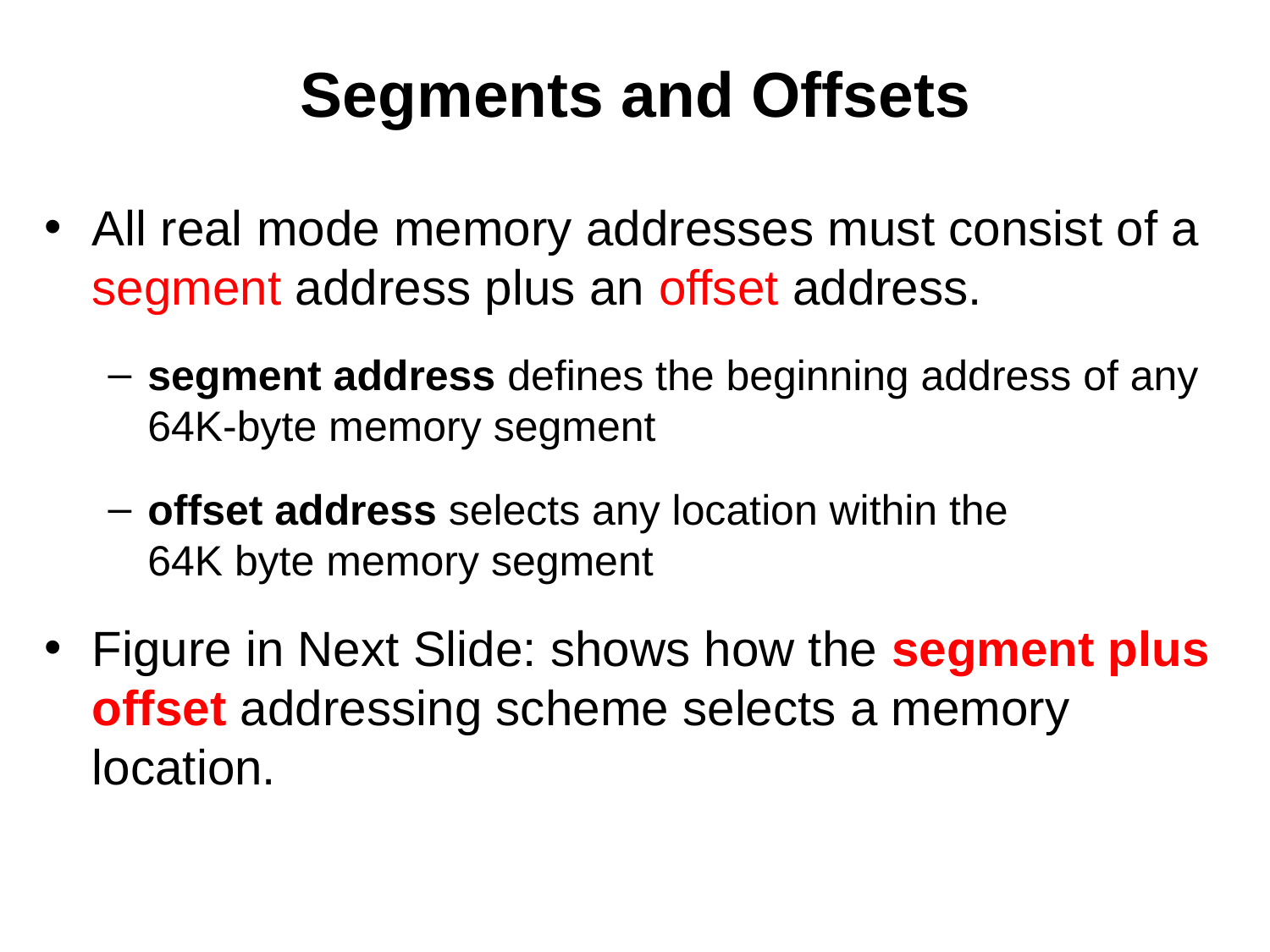

# Segments and Offsets
All real mode memory addresses must consist of a segment address plus an offset address.
segment address defines the beginning address of any 64K-byte memory segment
offset address selects any location within the
64K byte memory segment
Figure in Next Slide: shows how the segment plus offset addressing scheme selects a memory location.